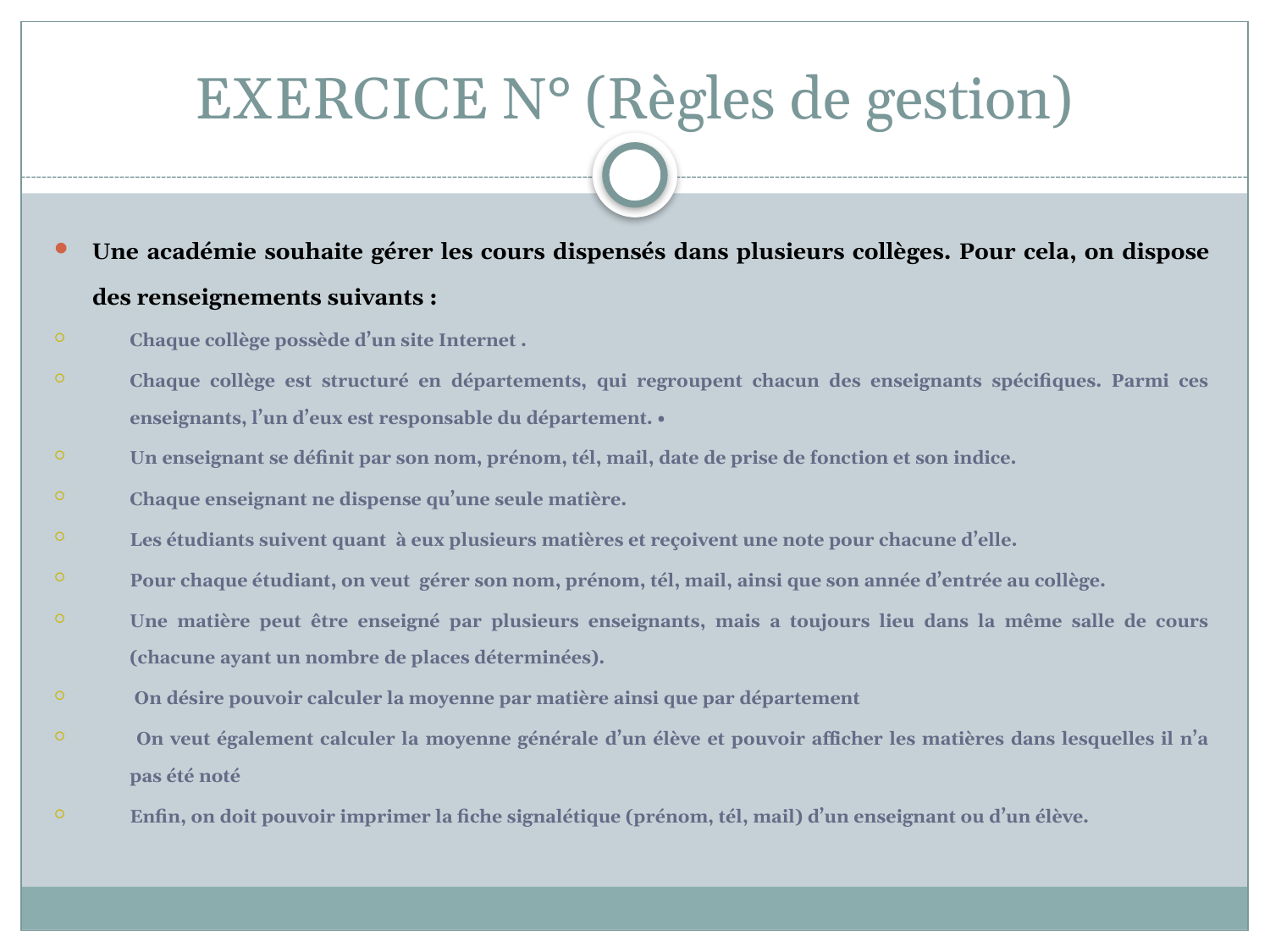

# EXERCICE N° (Règles de gestion)
Une académie souhaite gérer les cours dispensés dans plusieurs collèges. Pour cela, on dispose des renseignements suivants :
Chaque collège possède d’un site Internet .
Chaque collège est structuré en départements, qui regroupent chacun des enseignants spécifiques. Parmi ces enseignants, l’un d’eux est responsable du département. •
Un enseignant se définit par son nom, prénom, tél, mail, date de prise de fonction et son indice.
Chaque enseignant ne dispense qu’une seule matière.
Les étudiants suivent quant  à eux plusieurs matières et reçoivent une note pour chacune d’elle.
Pour chaque étudiant, on veut  gérer son nom, prénom, tél, mail, ainsi que son année d’entrée au collège.
Une matière peut être enseigné par plusieurs enseignants, mais a toujours lieu dans la même salle de cours (chacune ayant un nombre de places déterminées).
 On désire pouvoir calculer la moyenne par matière ainsi que par département
 On veut également calculer la moyenne générale d’un élève et pouvoir afficher les matières dans lesquelles il n’a pas été noté
Enfin, on doit pouvoir imprimer la fiche signalétique (prénom, tél, mail) d’un enseignant ou d’un élève.